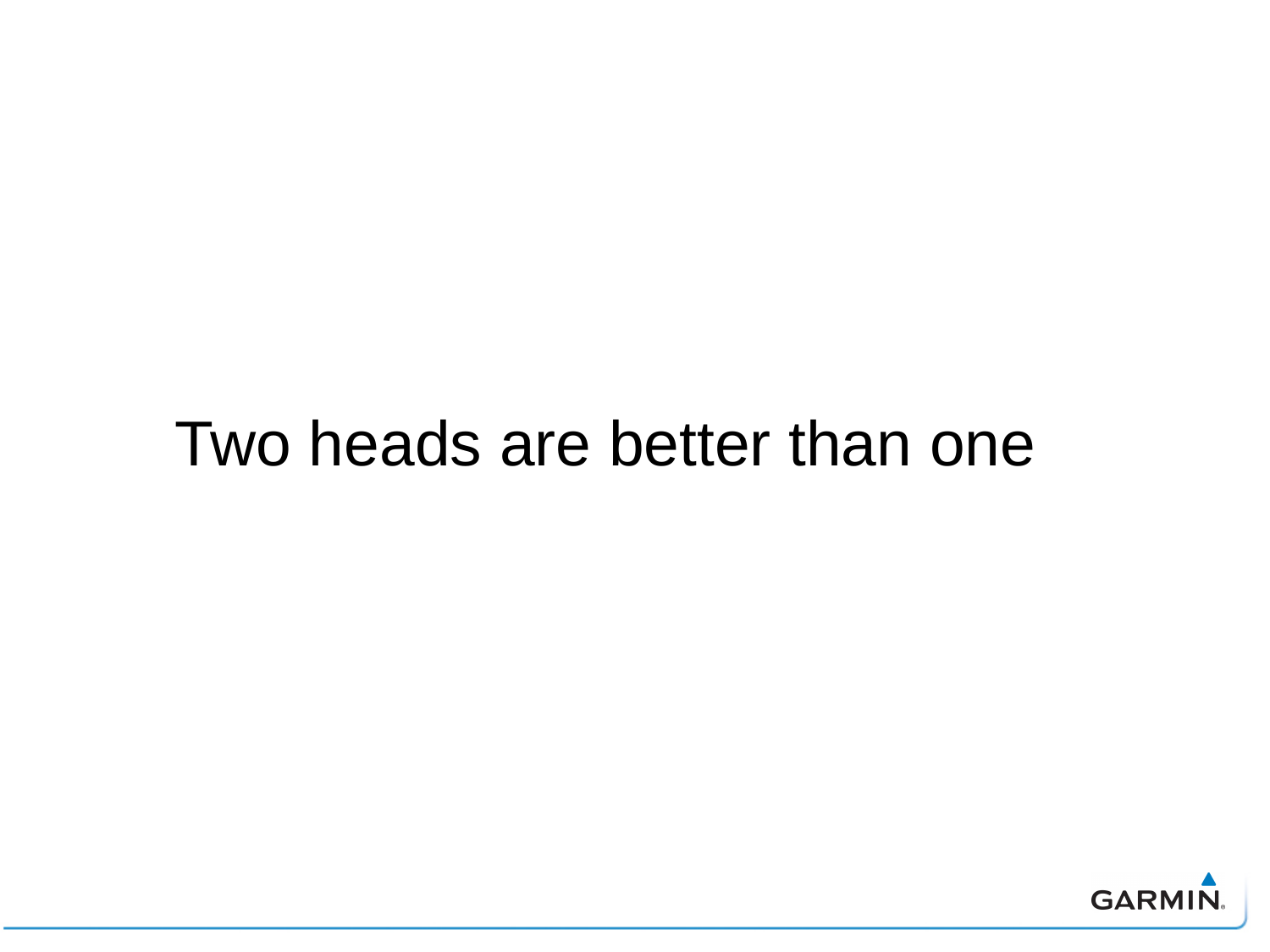

#
Two heads are better than one